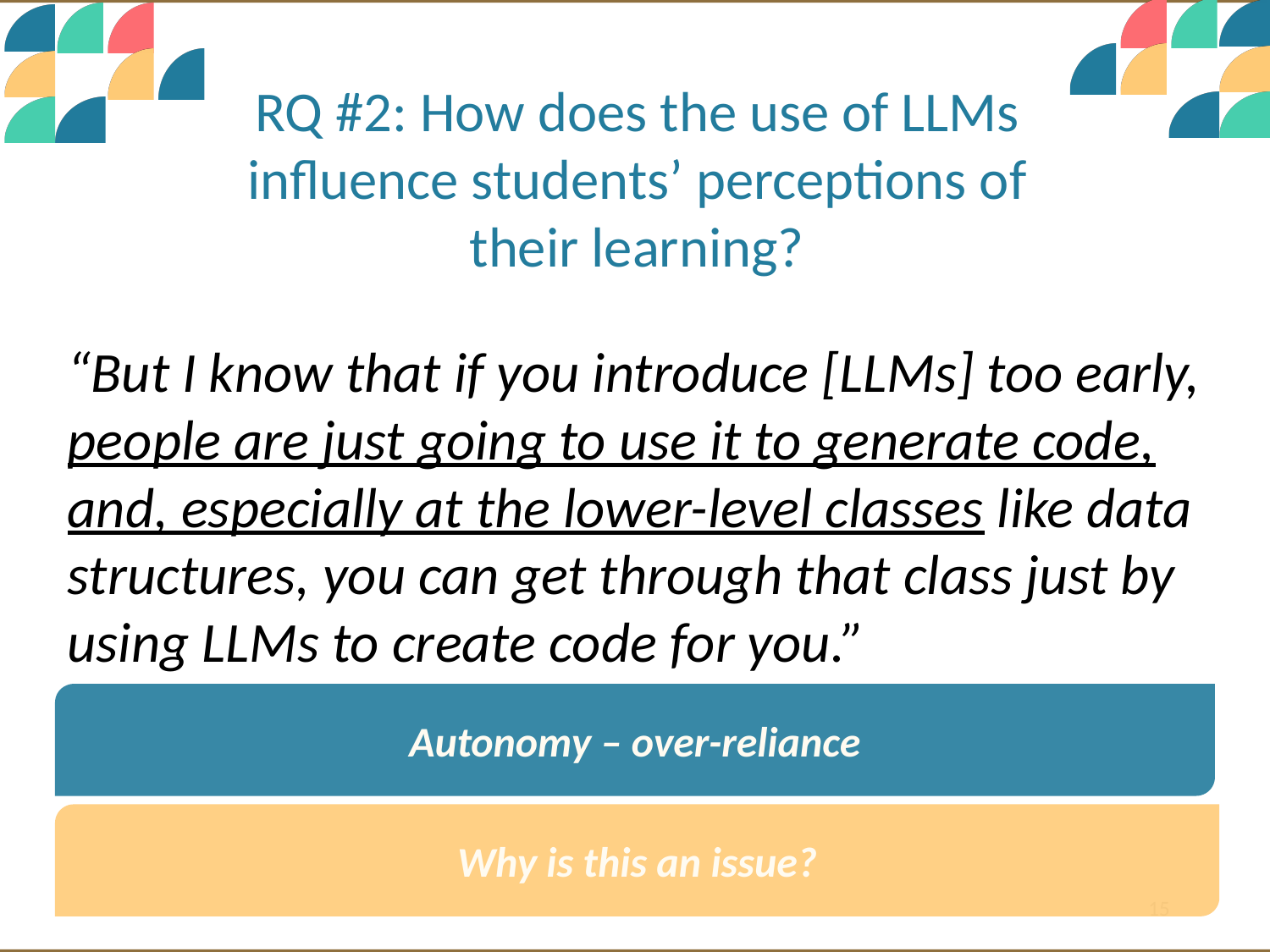

RQ #2: How does the use of LLMs influence students’ perceptions of their learning?
“But I know that if you introduce [LLMs] too early, people are just going to use it to generate code, and, especially at the lower-level classes like data structures, you can get through that class just by using LLMs to create code for you.”
Autonomy – over-reliance
Why is this an issue?
15